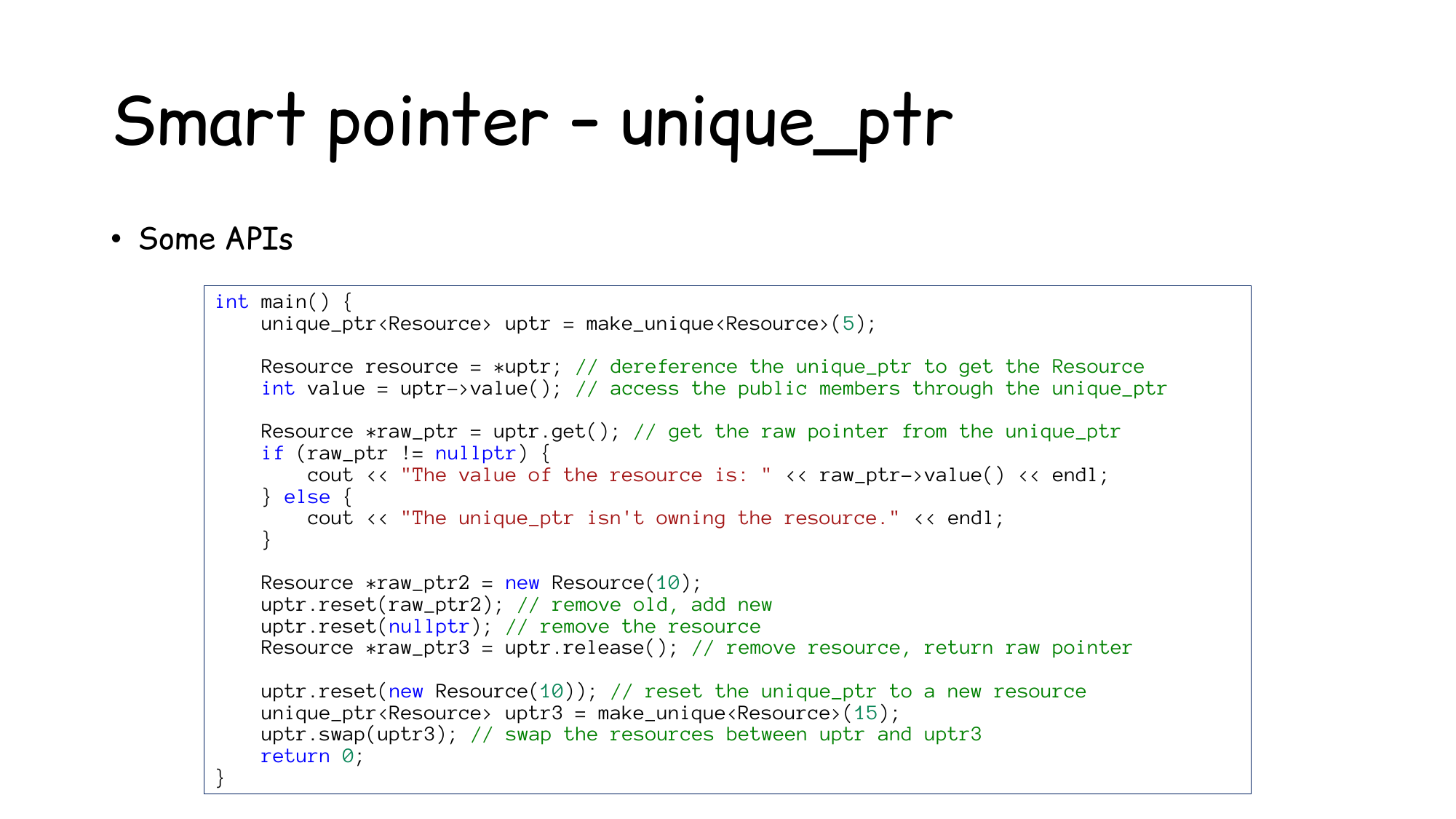

# Smart pointer – unique_ptr
Some APIs
int main() {
    unique_ptr<Resource> uptr = make_unique<Resource>(5);

    Resource resource = *uptr; // dereference the unique_ptr to get the Resource
    int value = uptr->value(); // access the public members through the unique_ptr
    Resource *raw_ptr = uptr.get(); // get the raw pointer from the unique_ptr
    if (raw_ptr != nullptr) {
        cout << "The value of the resource is: " << raw_ptr->value() << endl;
    } else {
        cout << "The unique_ptr isn't owning the resource." << endl;
    }
    Resource *raw_ptr2 = new Resource(10);
    uptr.reset(raw_ptr2); // remove old, add new
    uptr.reset(nullptr); // remove the resource
    Resource *raw_ptr3 = uptr.release(); // remove resource, return raw pointer
    uptr.reset(new Resource(10)); // reset the unique_ptr to a new resource
    unique_ptr<Resource> uptr3 = make_unique<Resource>(15);
    uptr.swap(uptr3); // swap the resources between uptr and uptr3
    return 0;
}